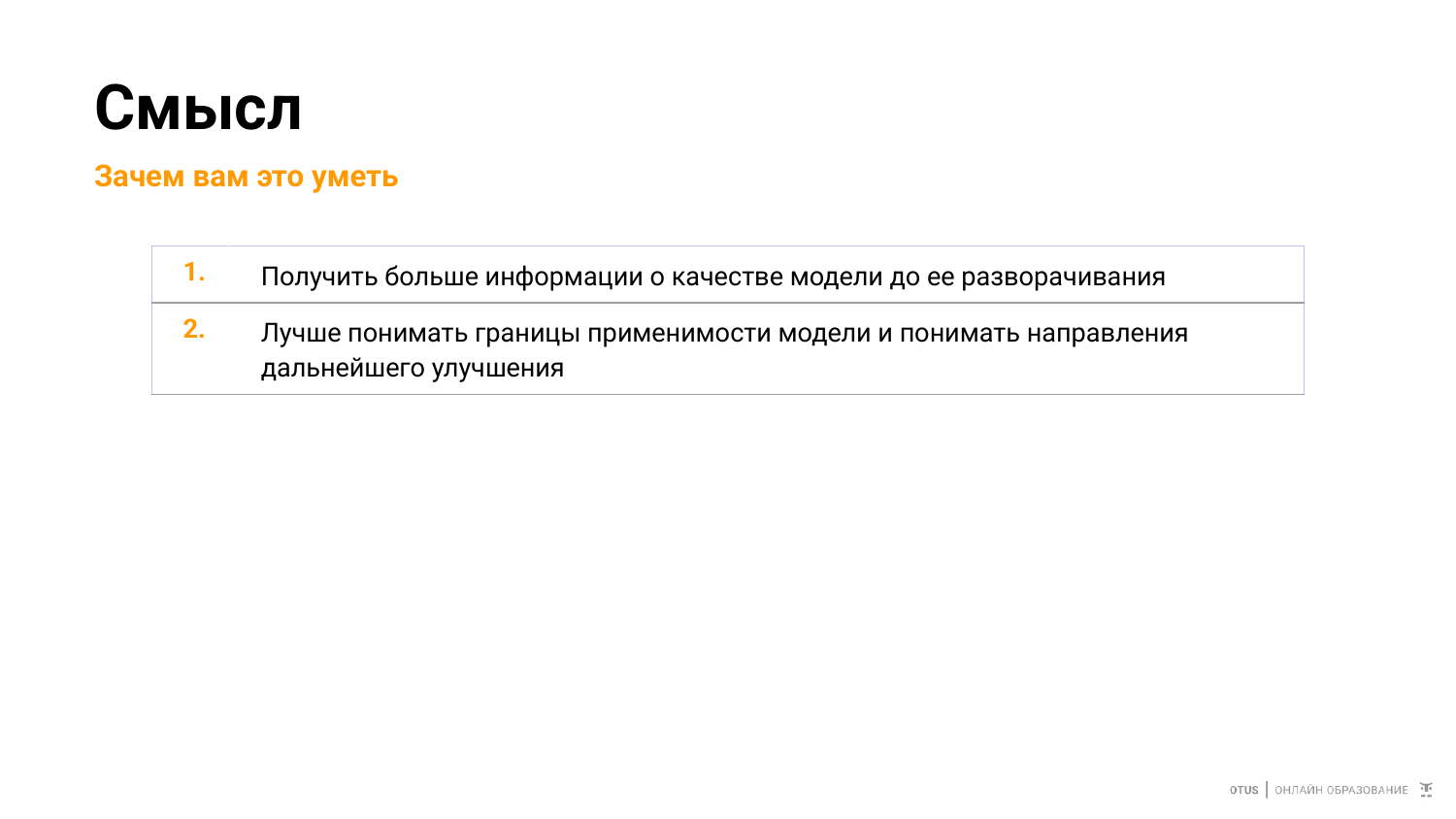

# Смысл
Зачем вам это уметь
| 1. | Получить больше информации о качестве модели до ее разворачивания |
| --- | --- |
| 2. | Лучше понимать границы применимости модели и понимать направления дальнейшего улучшения |